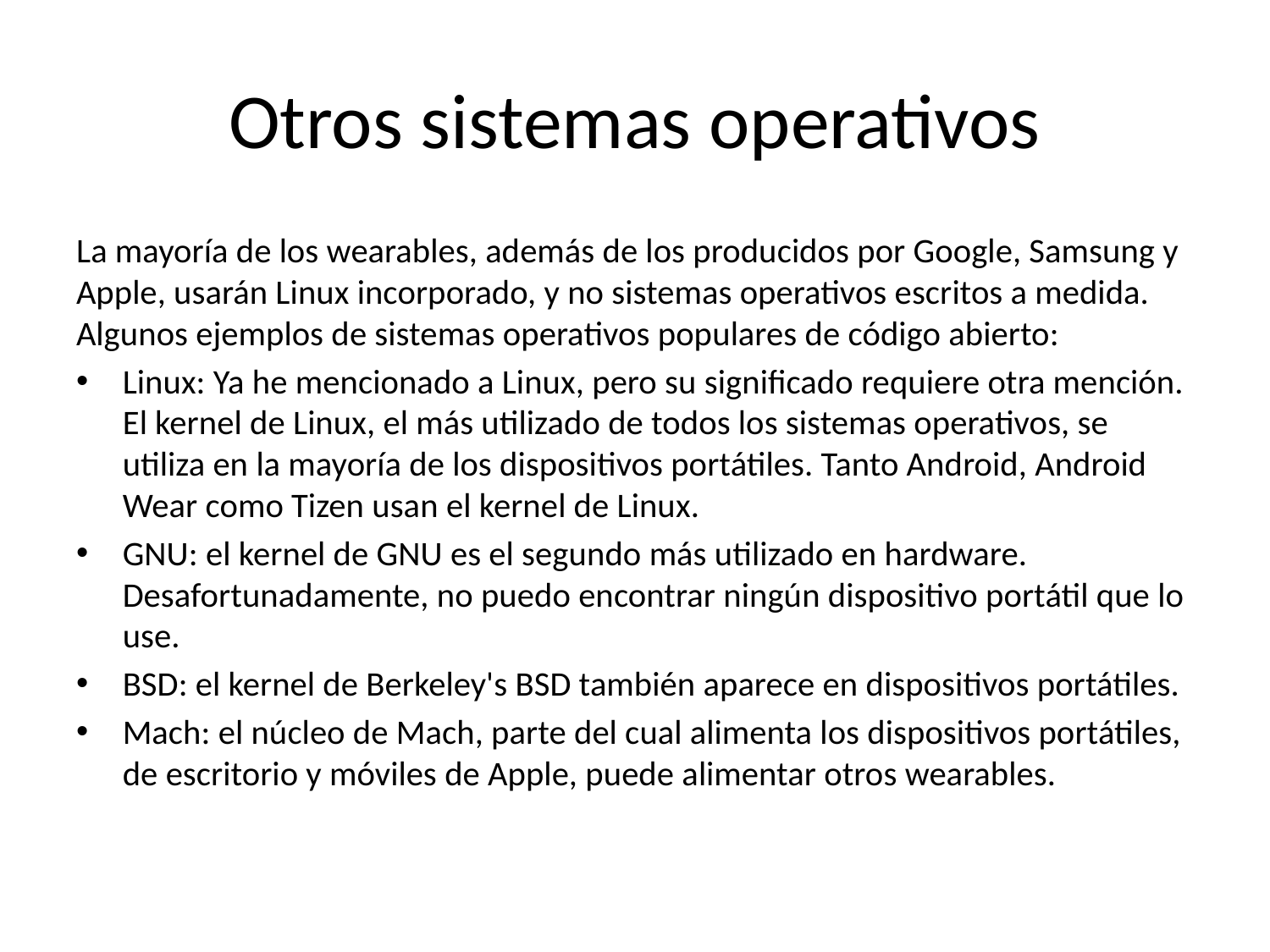

# Otros sistemas operativos
La mayoría de los wearables, además de los producidos por Google, Samsung y Apple, usarán Linux incorporado, y no sistemas operativos escritos a medida. Algunos ejemplos de sistemas operativos populares de código abierto:
Linux: Ya he mencionado a Linux, pero su significado requiere otra mención. El kernel de Linux, el más utilizado de todos los sistemas operativos, se utiliza en la mayoría de los dispositivos portátiles. Tanto Android, Android Wear como Tizen usan el kernel de Linux.
GNU: el kernel de GNU es el segundo más utilizado en hardware. Desafortunadamente, no puedo encontrar ningún dispositivo portátil que lo use.
BSD: el kernel de Berkeley's BSD también aparece en dispositivos portátiles.
Mach: el núcleo de Mach, parte del cual alimenta los dispositivos portátiles, de escritorio y móviles de Apple, puede alimentar otros wearables.